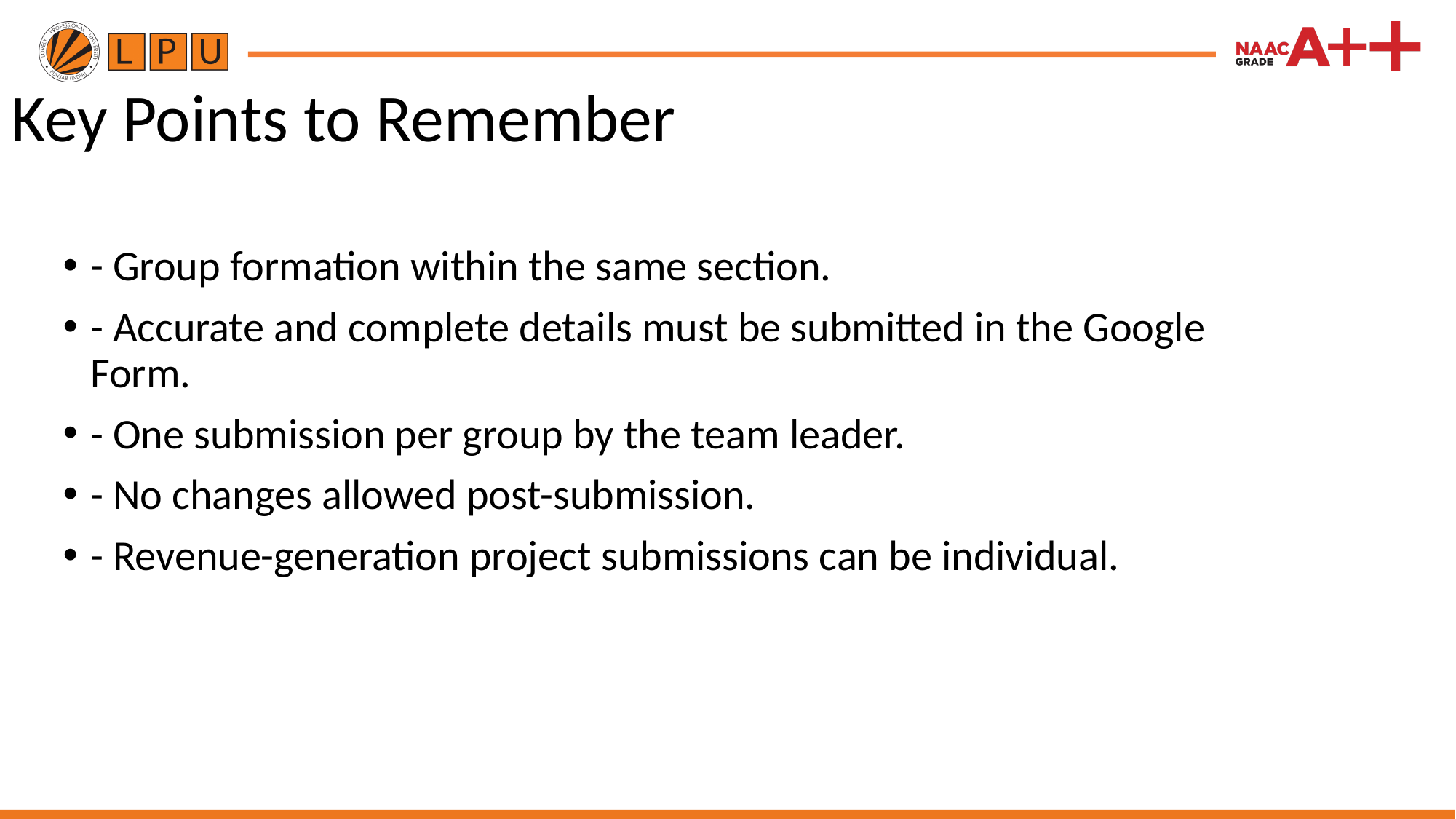

Key Points to Remember
- Group formation within the same section.
- Accurate and complete details must be submitted in the Google Form.
- One submission per group by the team leader.
- No changes allowed post-submission.
- Revenue-generation project submissions can be individual.